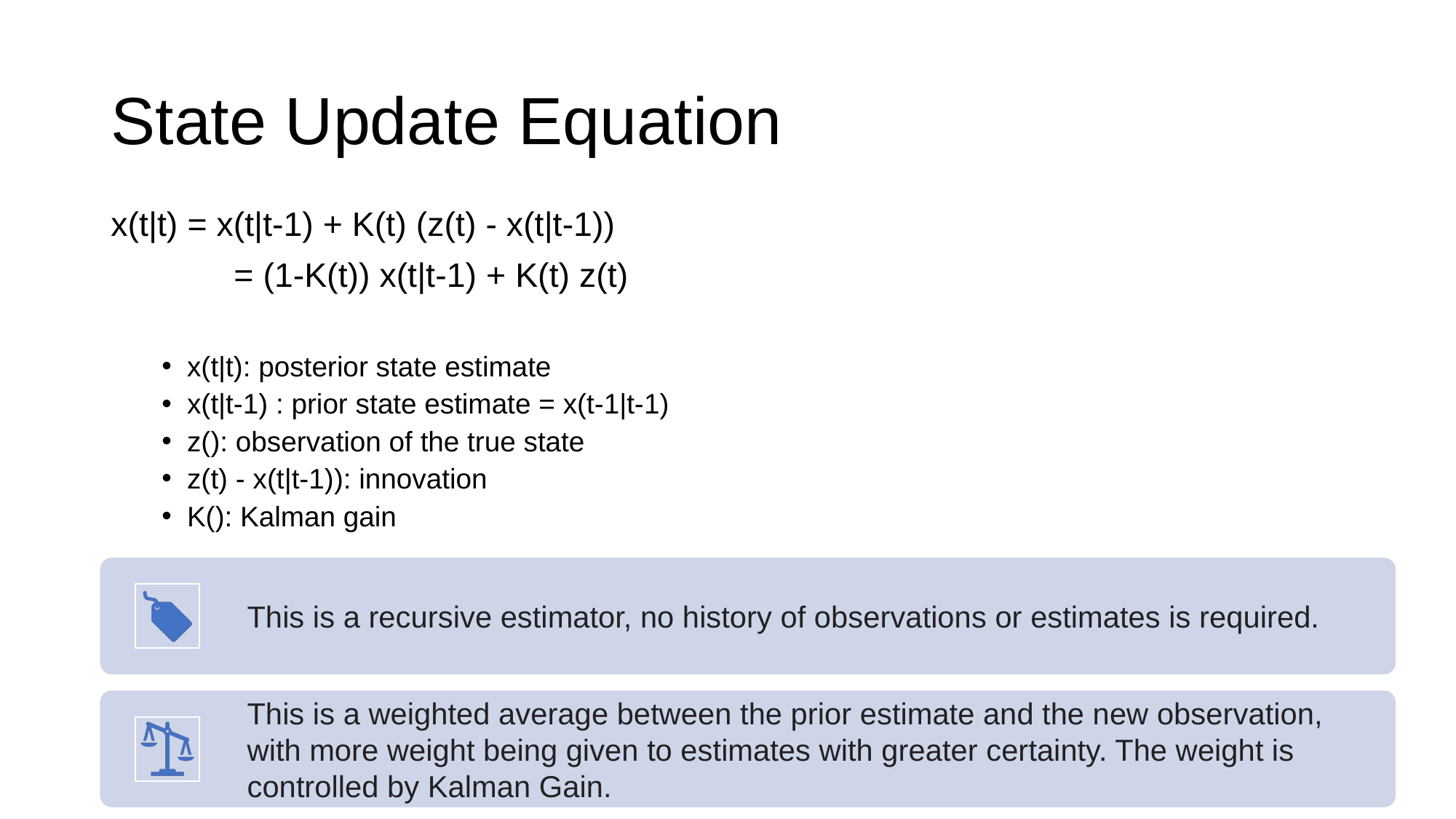

# State Update Equation
x(t|t) = x(t|t-1) + K(t) (z(t) - x(t|t-1))
             = (1-K(t)) x(t|t-1) + K(t) z(t)

x(t|t): posterior state estimate
x(t|t-1) : prior state estimate = x(t-1|t-1)
z(): observation of the true state
z(t) - x(t|t-1)): innovation
K(): Kalman gain

This is a recursive estimator, no history of observations or estimates is required.
This is a weighted average between the prior estimate and the new observation, with more weight being given to estimates with greater certainty. The weight is controlled by Kalman Gain.